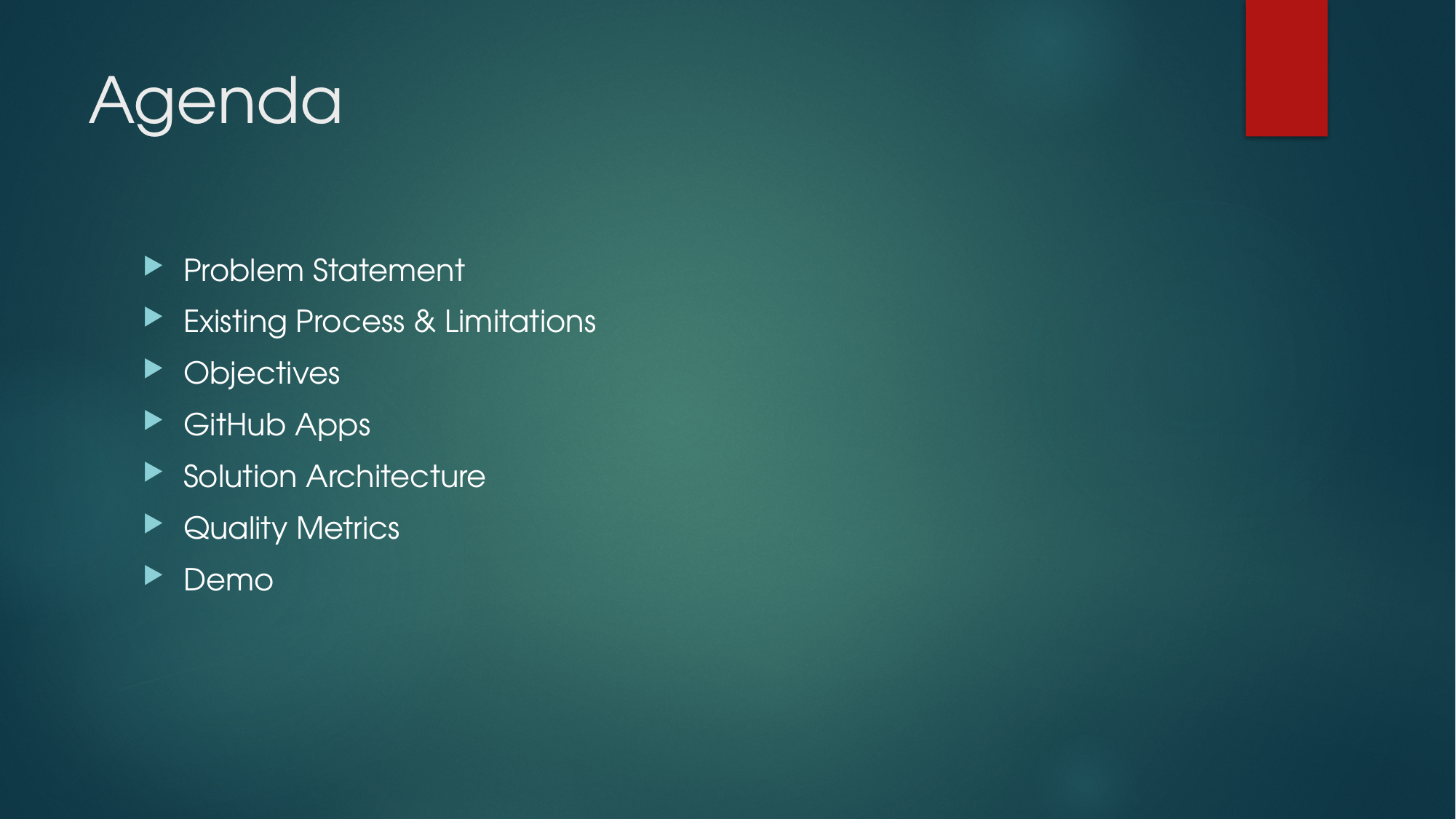

# Agenda
Problem Statement
Existing Process & Limitations
Objectives
GitHub Apps
Solution Architecture
Quality Metrics
Demo